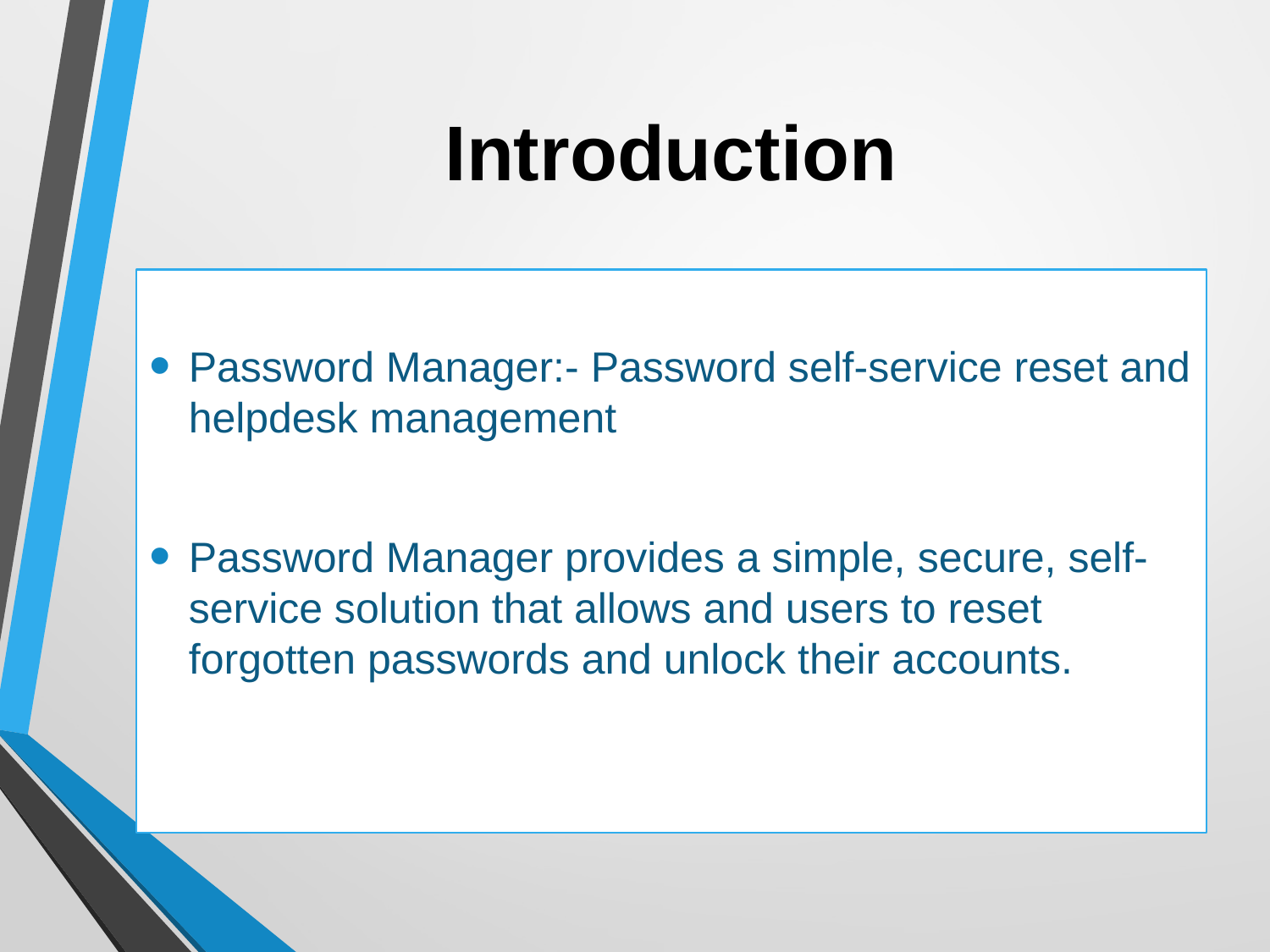

# Introduction
Password Manager:- Password self-service reset and helpdesk management

Password Manager provides a simple, secure, self-service solution that allows and users to reset forgotten passwords and unlock their accounts.